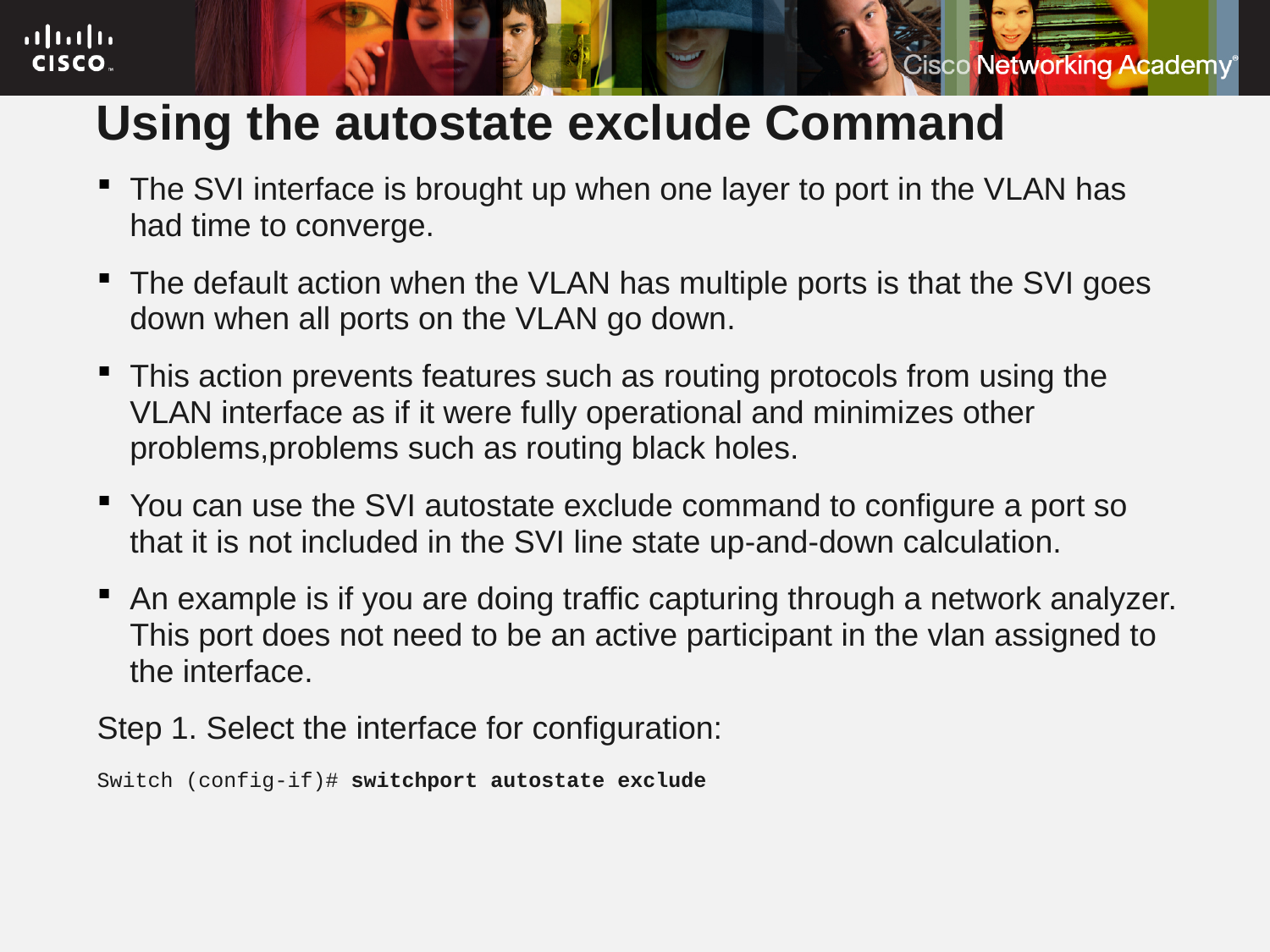

# Using the autostate exclude Command
The SVI interface is brought up when one layer to port in the VLAN has had time to converge.
The default action when the VLAN has multiple ports is that the SVI goes down when all ports on the VLAN go down.
This action prevents features such as routing protocols from using the VLAN interface as if it were fully operational and minimizes other problems,problems such as routing black holes.
You can use the SVI autostate exclude command to configure a port so that it is not included in the SVI line state up-and-down calculation.
An example is if you are doing traffic capturing through a network analyzer. This port does not need to be an active participant in the vlan assigned to the interface.
Step 1. Select the interface for configuration:
Switch (config-if)# switchport autostate exclude